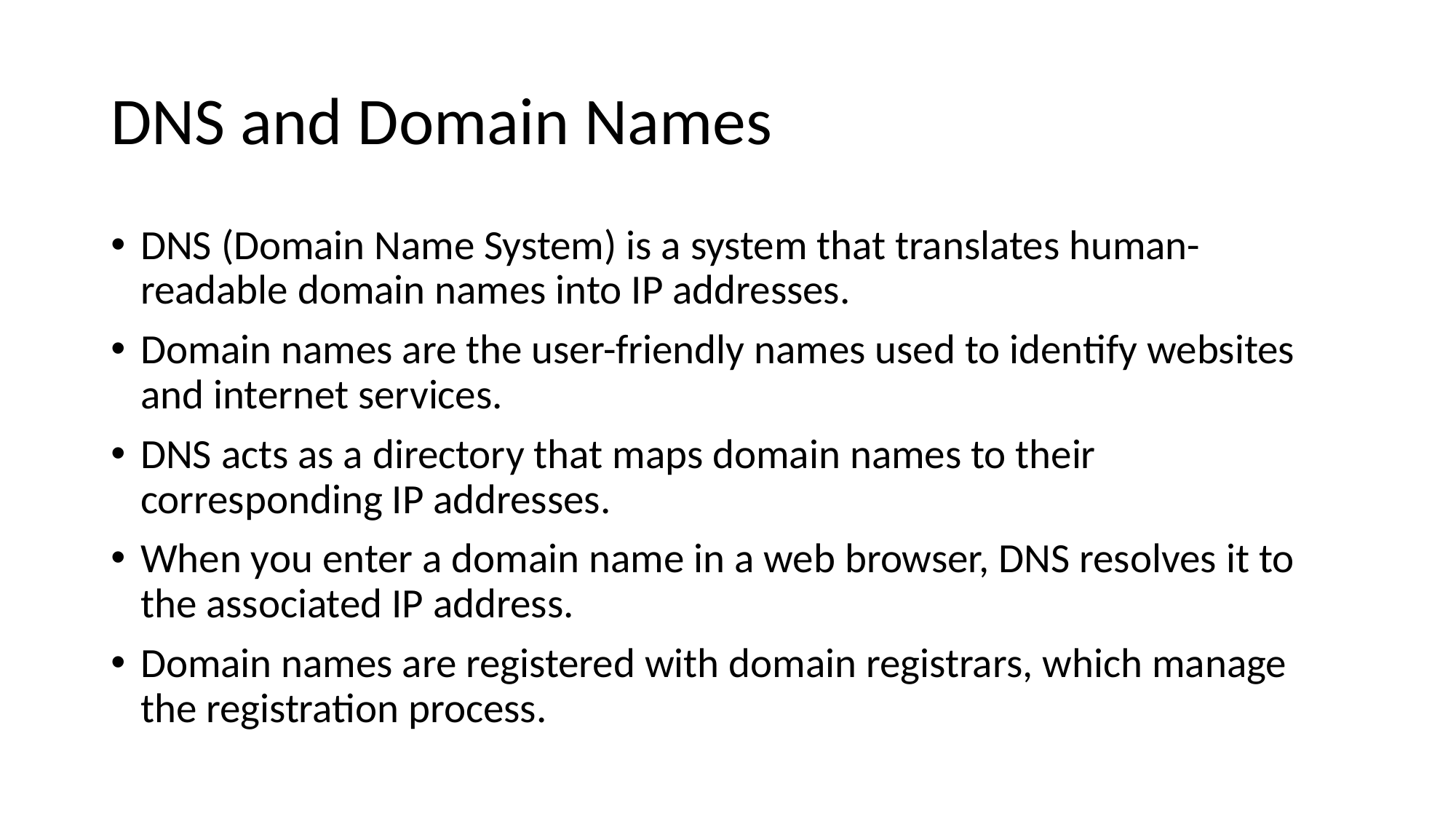

# DNS and Domain Names
DNS (Domain Name System) is a system that translates human-readable domain names into IP addresses.
Domain names are the user-friendly names used to identify websites and internet services.
DNS acts as a directory that maps domain names to their corresponding IP addresses.
When you enter a domain name in a web browser, DNS resolves it to the associated IP address.
Domain names are registered with domain registrars, which manage the registration process.